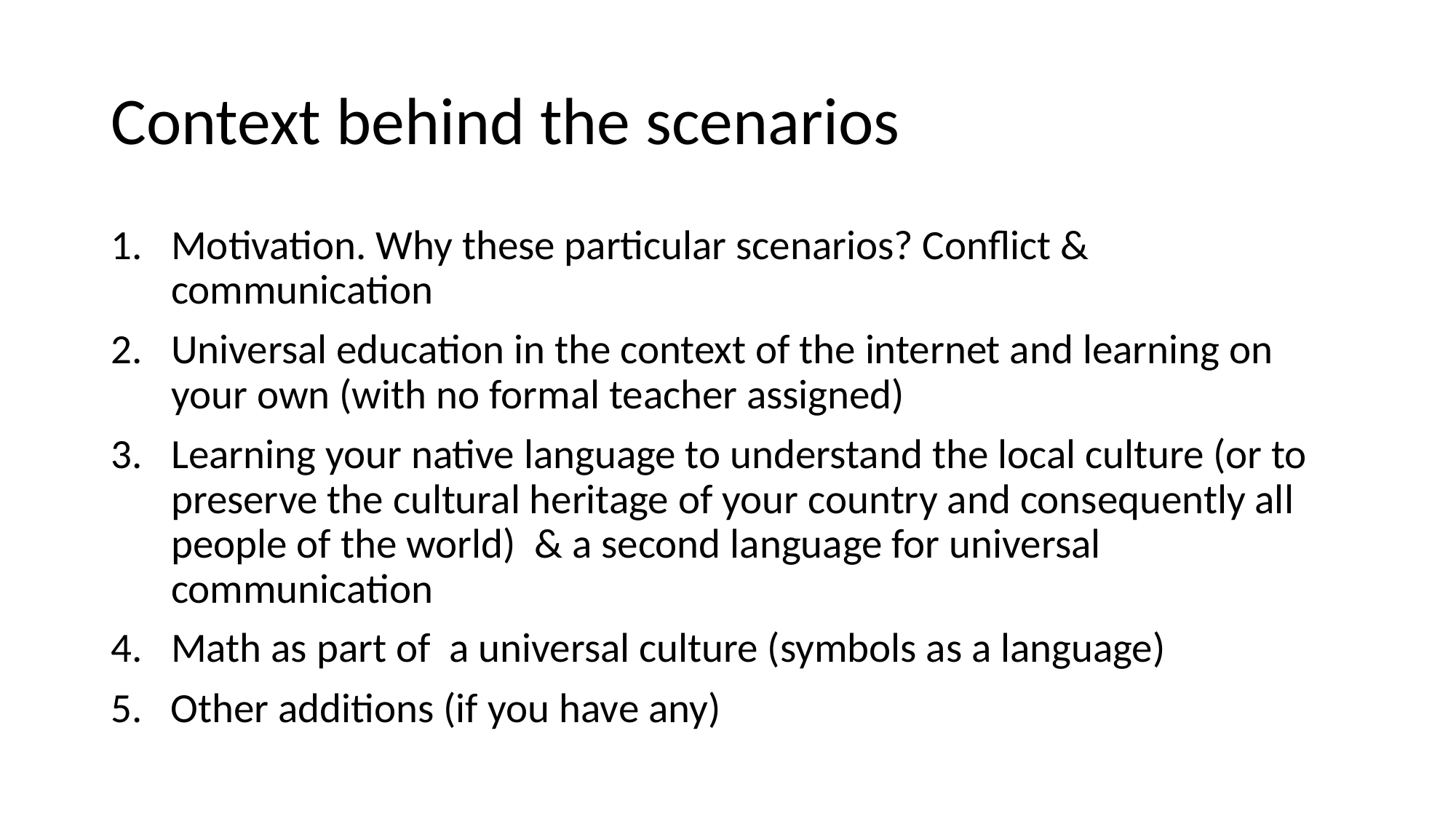

# Context behind the scenarios
Motivation. Why these particular scenarios? Conflict & communication
Universal education in the context of the internet and learning on your own (with no formal teacher assigned)
Learning your native language to understand the local culture (or to  preserve the cultural heritage of your country and consequently all people of the world)  & a second language for universal  communication
Math as part of  a universal culture (symbols as a language)
5.   Other additions (if you have any)